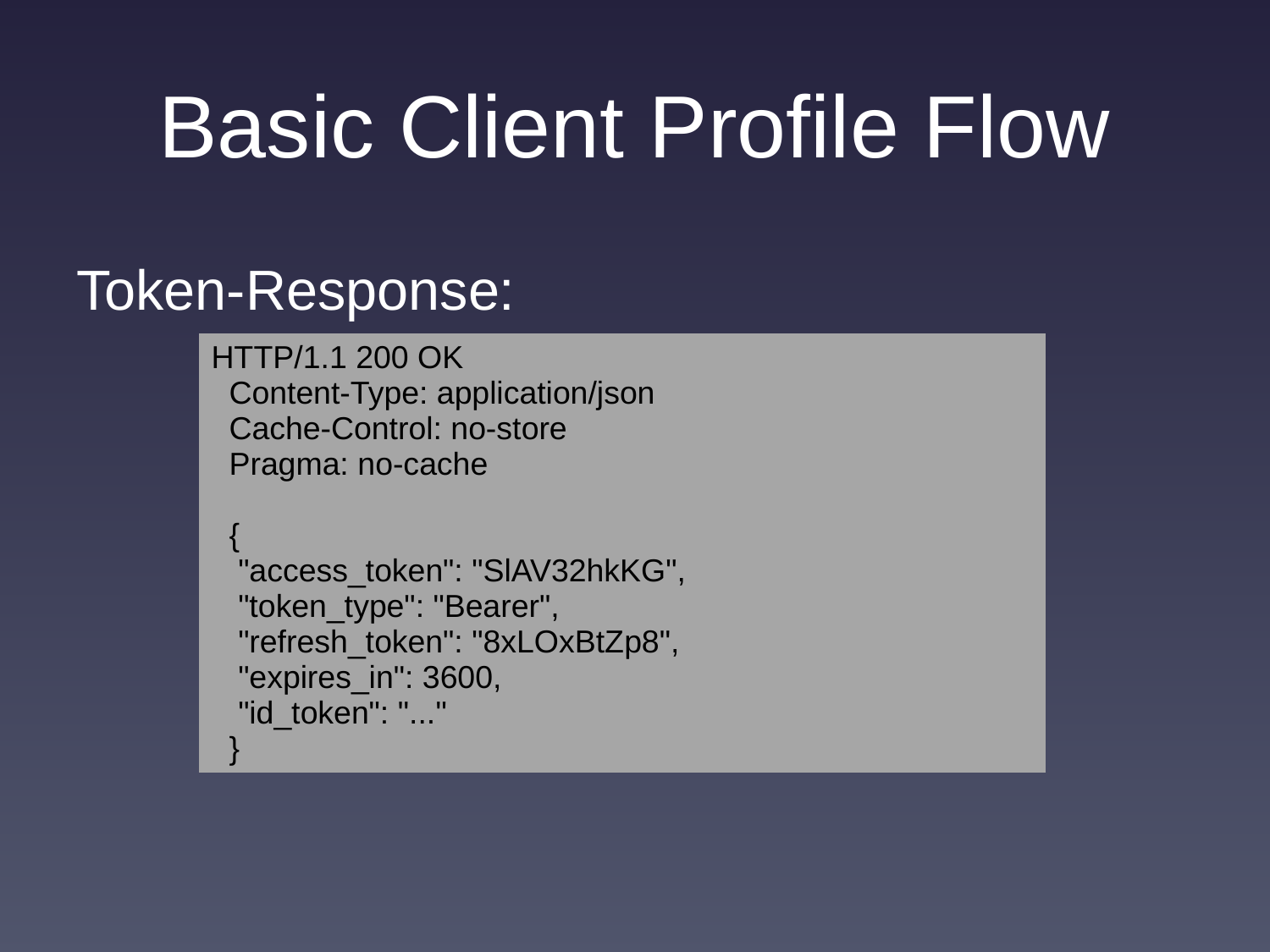

# Basic Client Profile Flow
Token-Response:

| HTTP/1.1 200 OK Content-Type: application/json Cache-Control: no-store Pragma: no-cache { "access\_token": "SlAV32hkKG", "token\_type": "Bearer", "refresh\_token": "8xLOxBtZp8", "expires\_in": 3600, "id\_token": "..." } |
| --- |